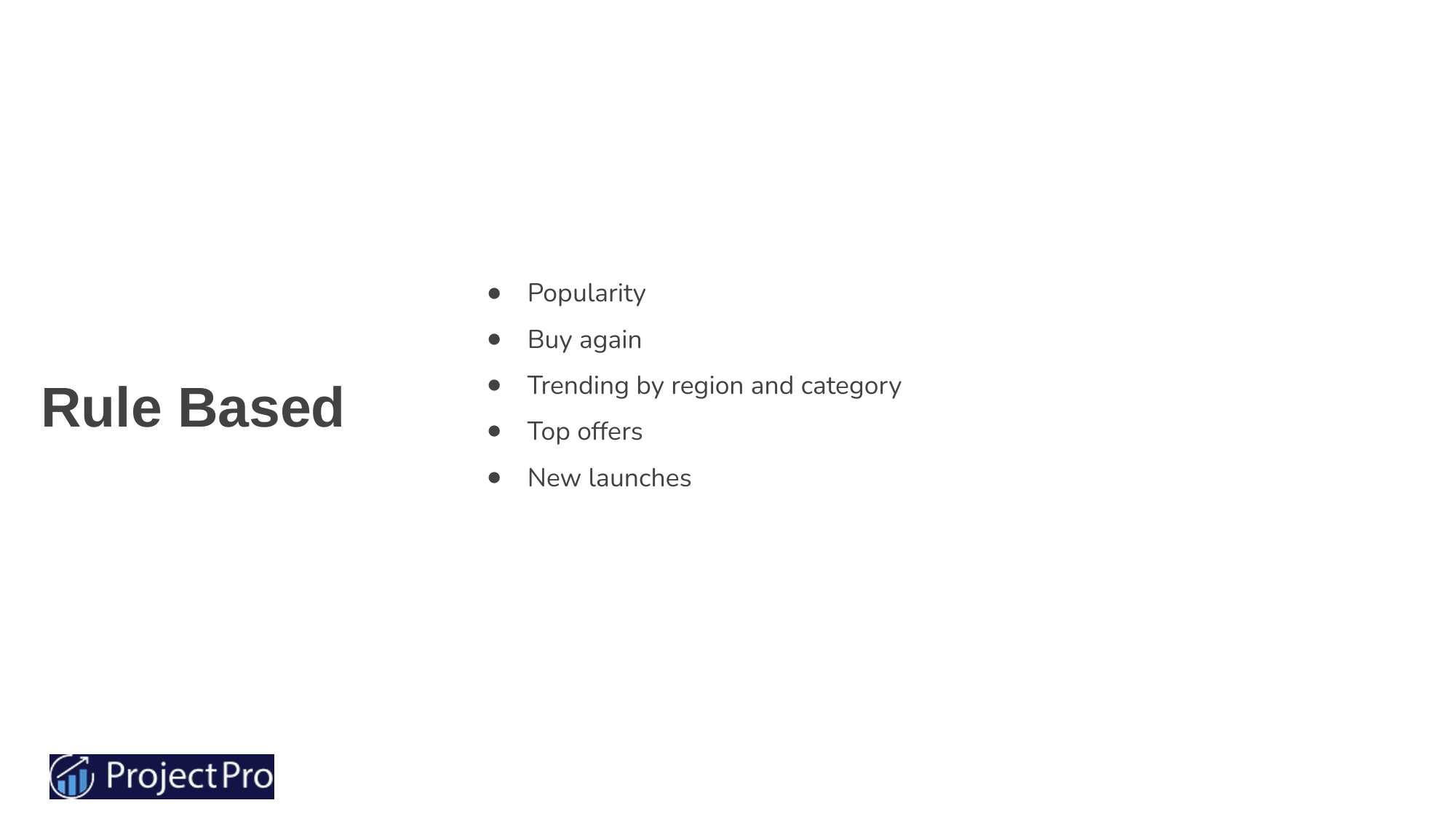

Popularity
Buy again
Trending by region and category
Top offers
New launches

# Rule Based